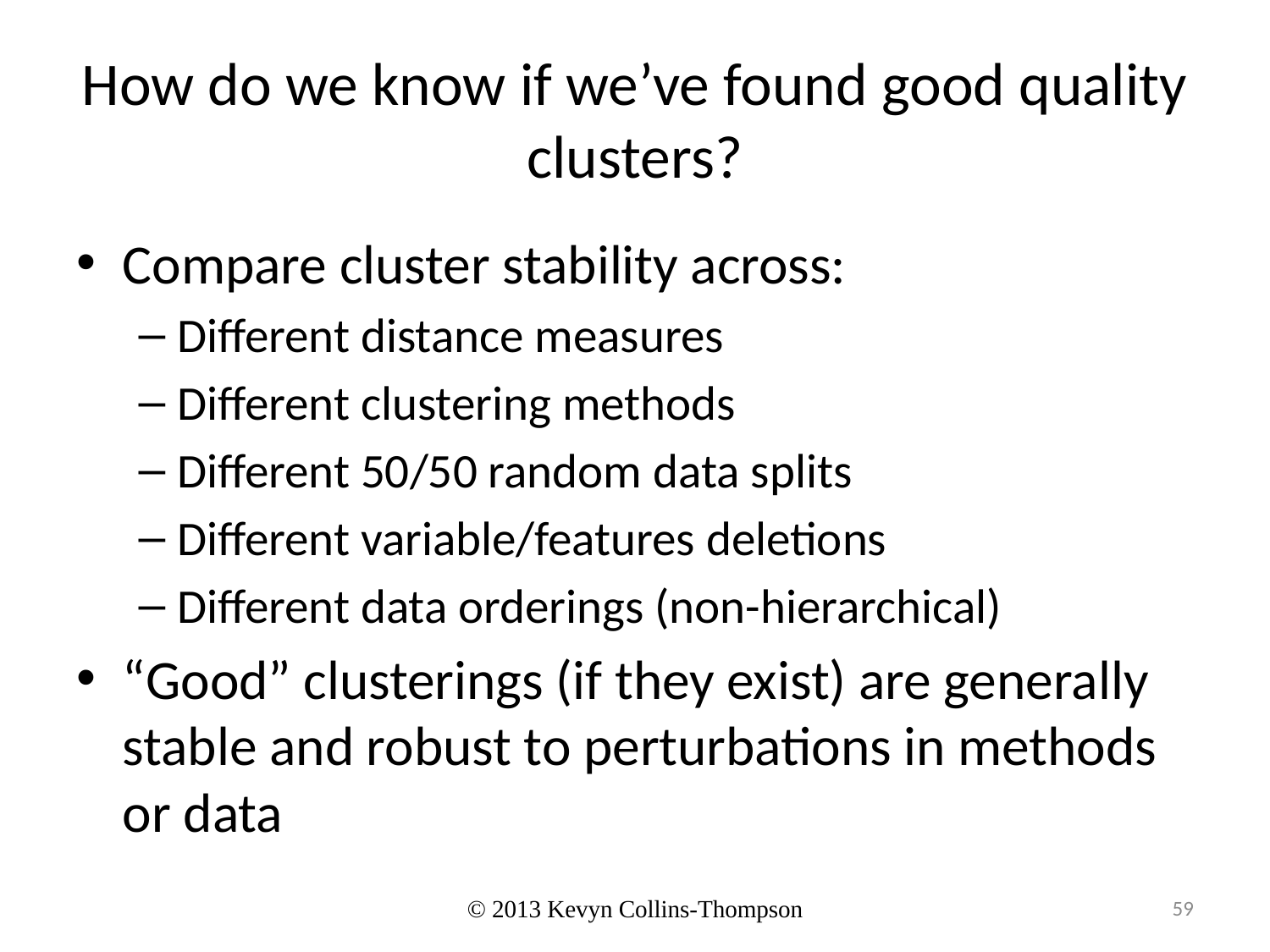

# How do we know if we’ve found good quality clusters?
Compare cluster stability across:
Different distance measures
Different clustering methods
Different 50/50 random data splits
Different variable/features deletions
Different data orderings (non-hierarchical)
“Good” clusterings (if they exist) are generally stable and robust to perturbations in methods or data
© 2013 Kevyn Collins-Thompson
59